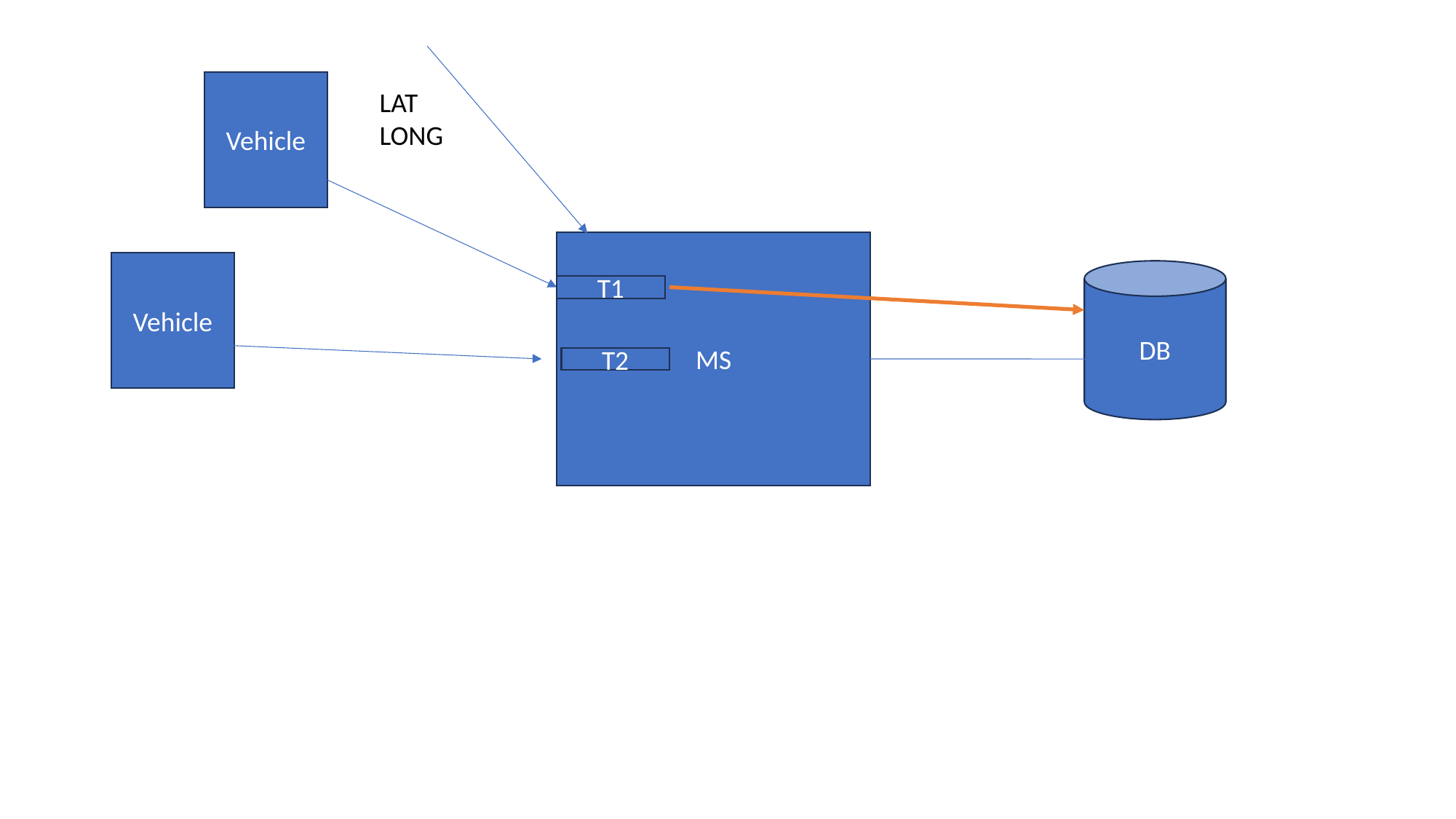

Vehicle
LAT
LONG
MS
Vehicle
DB
T1
T2